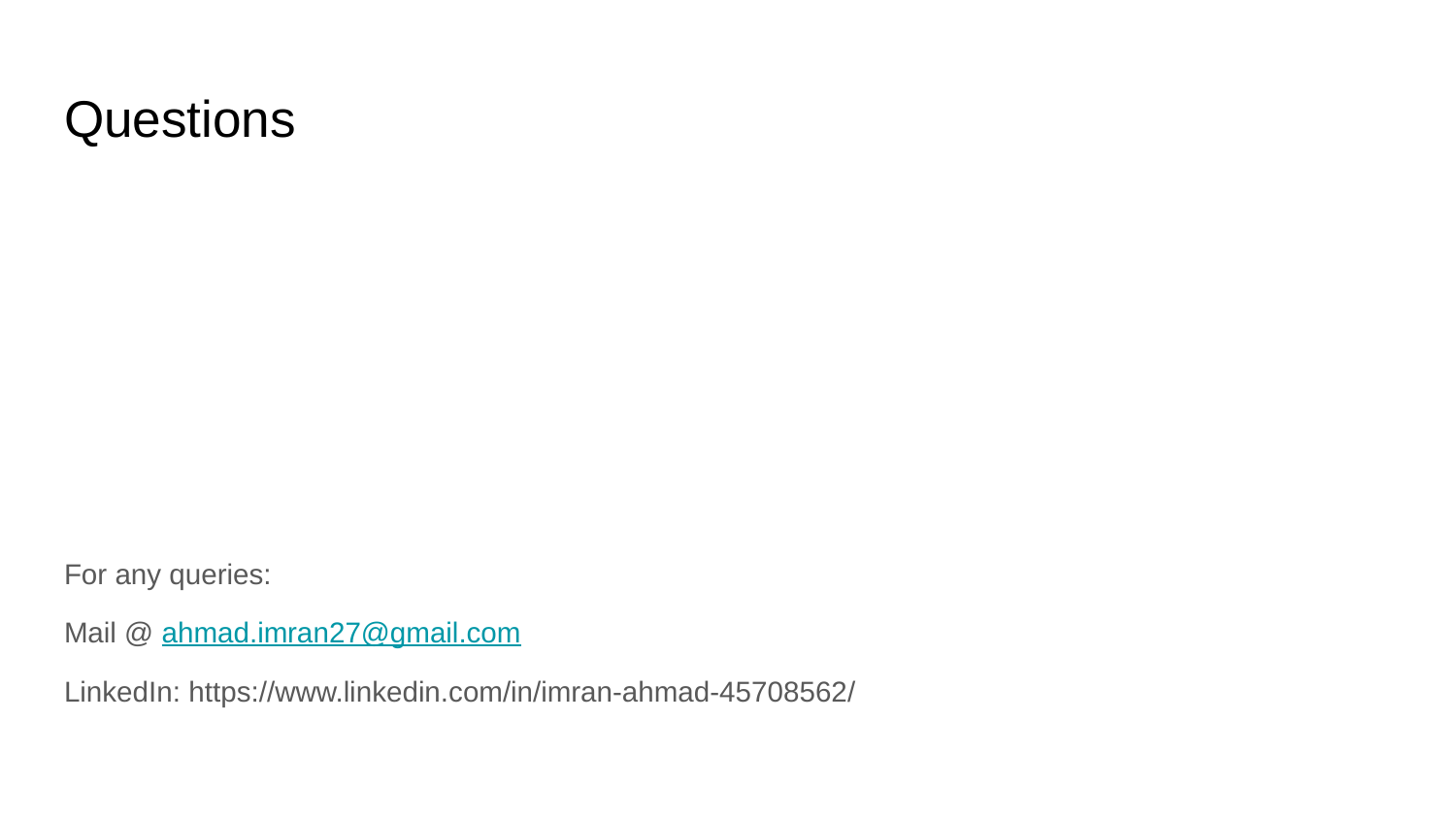

# Questions

For any queries:
Mail @ ahmad.imran27@gmail.com
LinkedIn: https://www.linkedin.com/in/imran-ahmad-45708562/